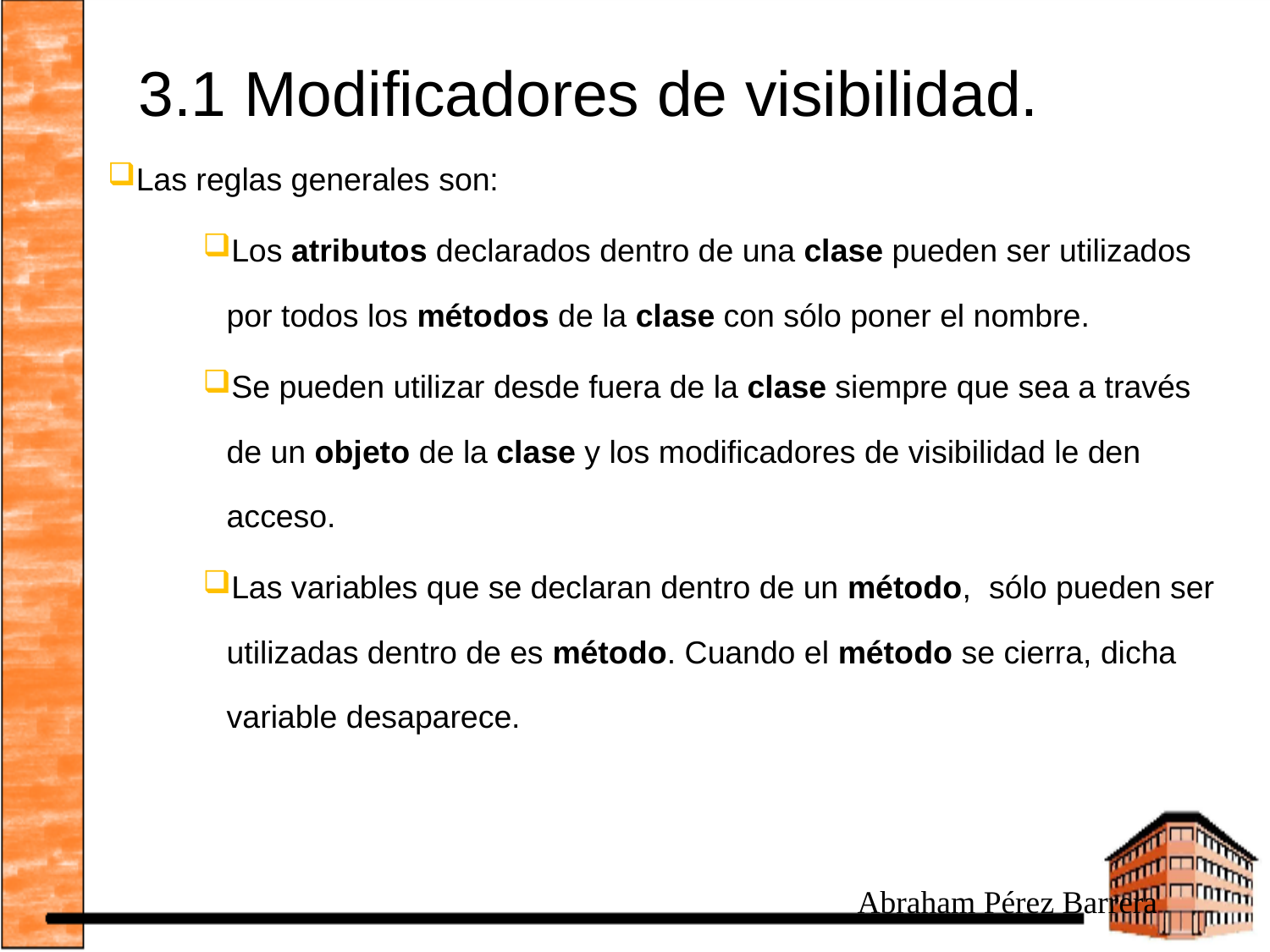

# 3.1 Modificadores de visibilidad.
Las reglas generales son:
Los atributos declarados dentro de una clase pueden ser utilizados por todos los métodos de la clase con sólo poner el nombre.
Se pueden utilizar desde fuera de la clase siempre que sea a través de un objeto de la clase y los modificadores de visibilidad le den acceso.
Las variables que se declaran dentro de un método,  sólo pueden ser utilizadas dentro de es método. Cuando el método se cierra, dicha variable desaparece.